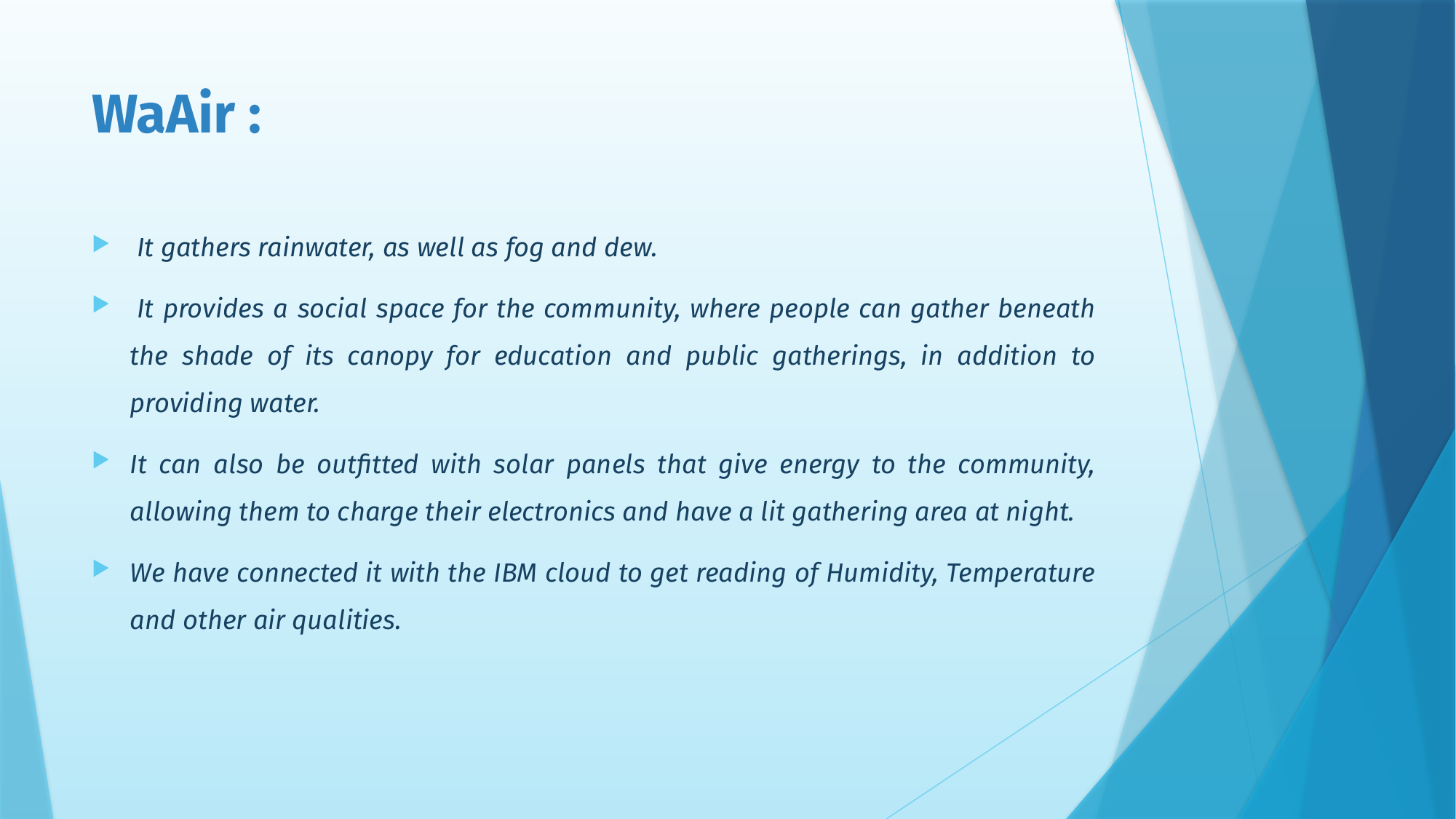

# WaAir :
 It gathers rainwater, as well as fog and dew.
 It provides a social space for the community, where people can gather beneath the shade of its canopy for education and public gatherings, in addition to providing water.
It can also be outfitted with solar panels that give energy to the community, allowing them to charge their electronics and have a lit gathering area at night.
We have connected it with the IBM cloud to get reading of Humidity, Temperature and other air qualities.